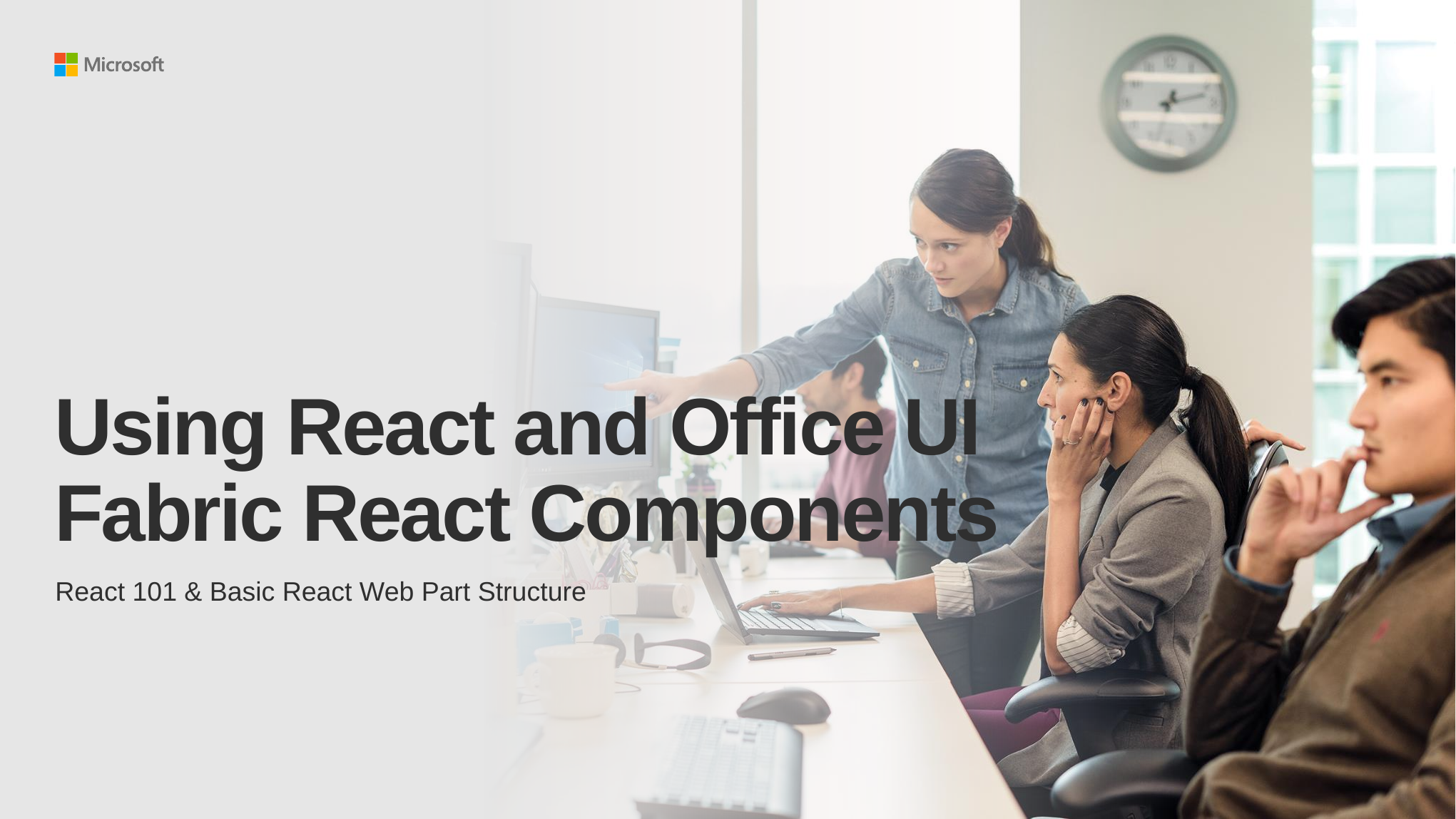

# Using React and Office UI Fabric React Components
React 101 & Basic React Web Part Structure